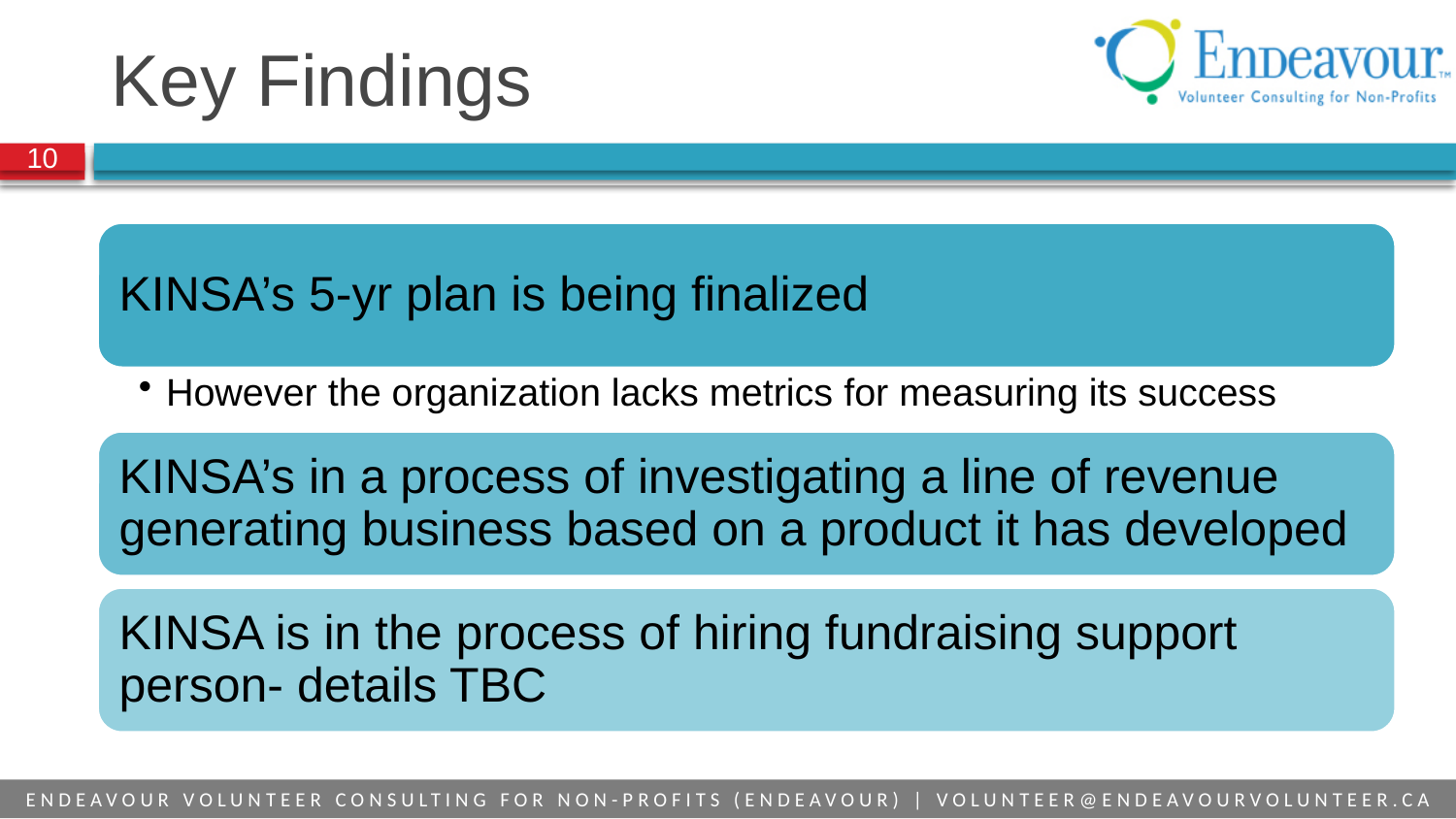

# Key Findings
KINSA’s 5-yr plan is being finalized
However the organization lacks metrics for measuring its success
KINSA’s in a process of investigating a line of revenue generating business based on a product it has developed
KINSA is in the process of hiring fundraising support person- details TBC